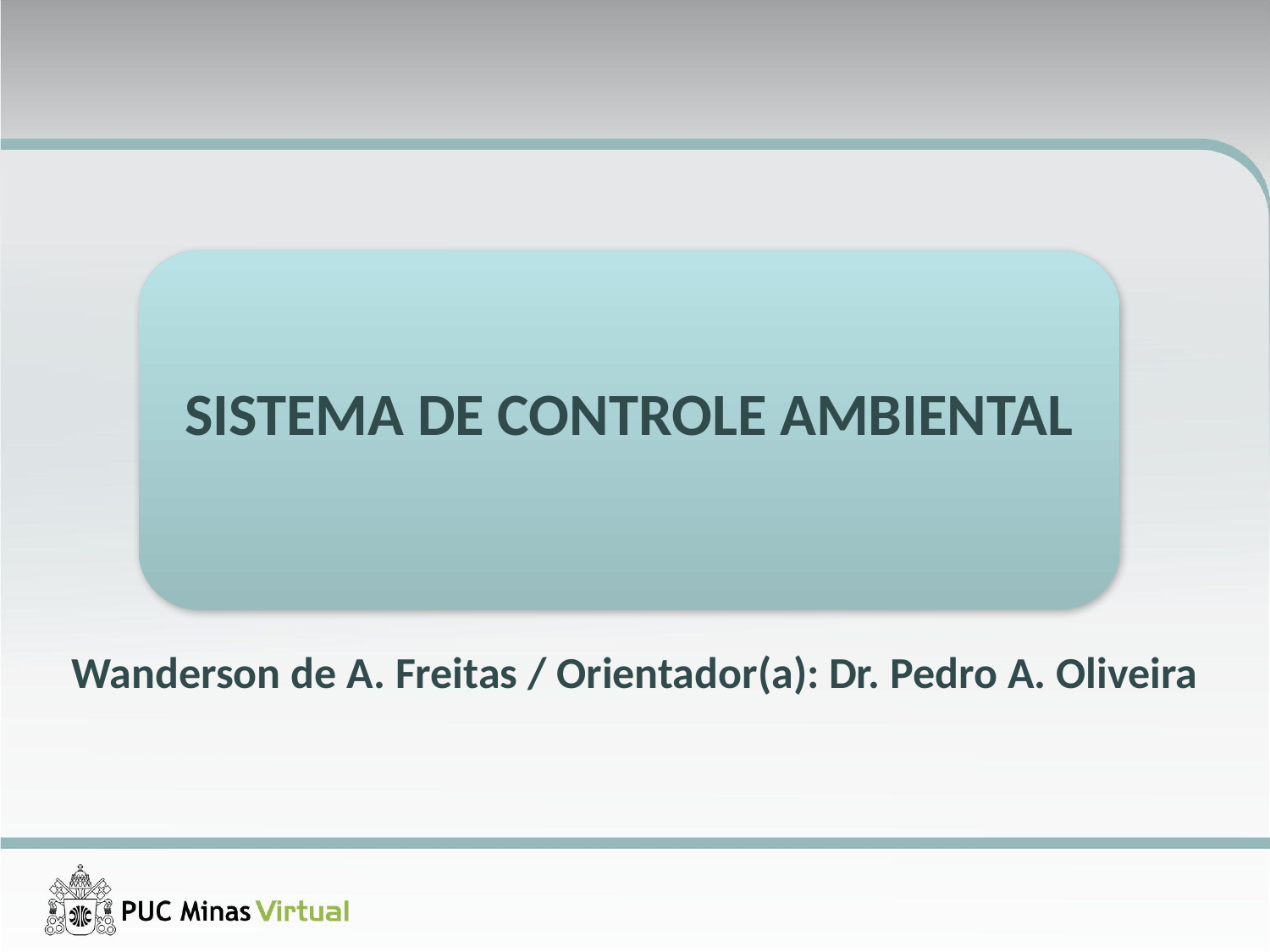

SISTEMA DE CONTROLE AMBIENTAL

Wanderson de A. Freitas / Orientador(a): Dr. Pedro A. Oliveira